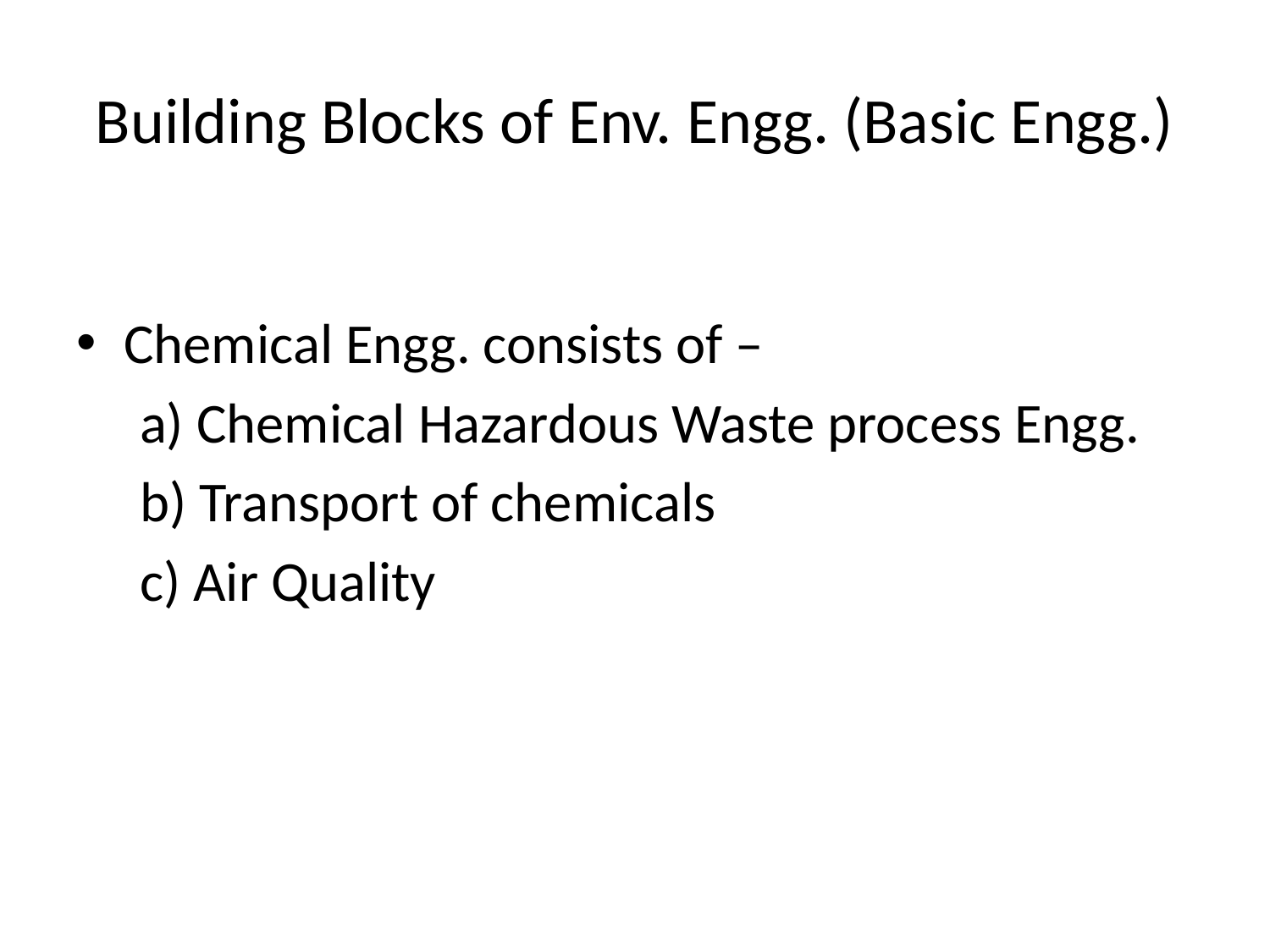

# Building Blocks of Env. Engg. (Basic Engg.)

Chemical Engg. consists of –
     a) Chemical Hazardous Waste process Engg.
     b) Transport of chemicals
     c) Air Quality